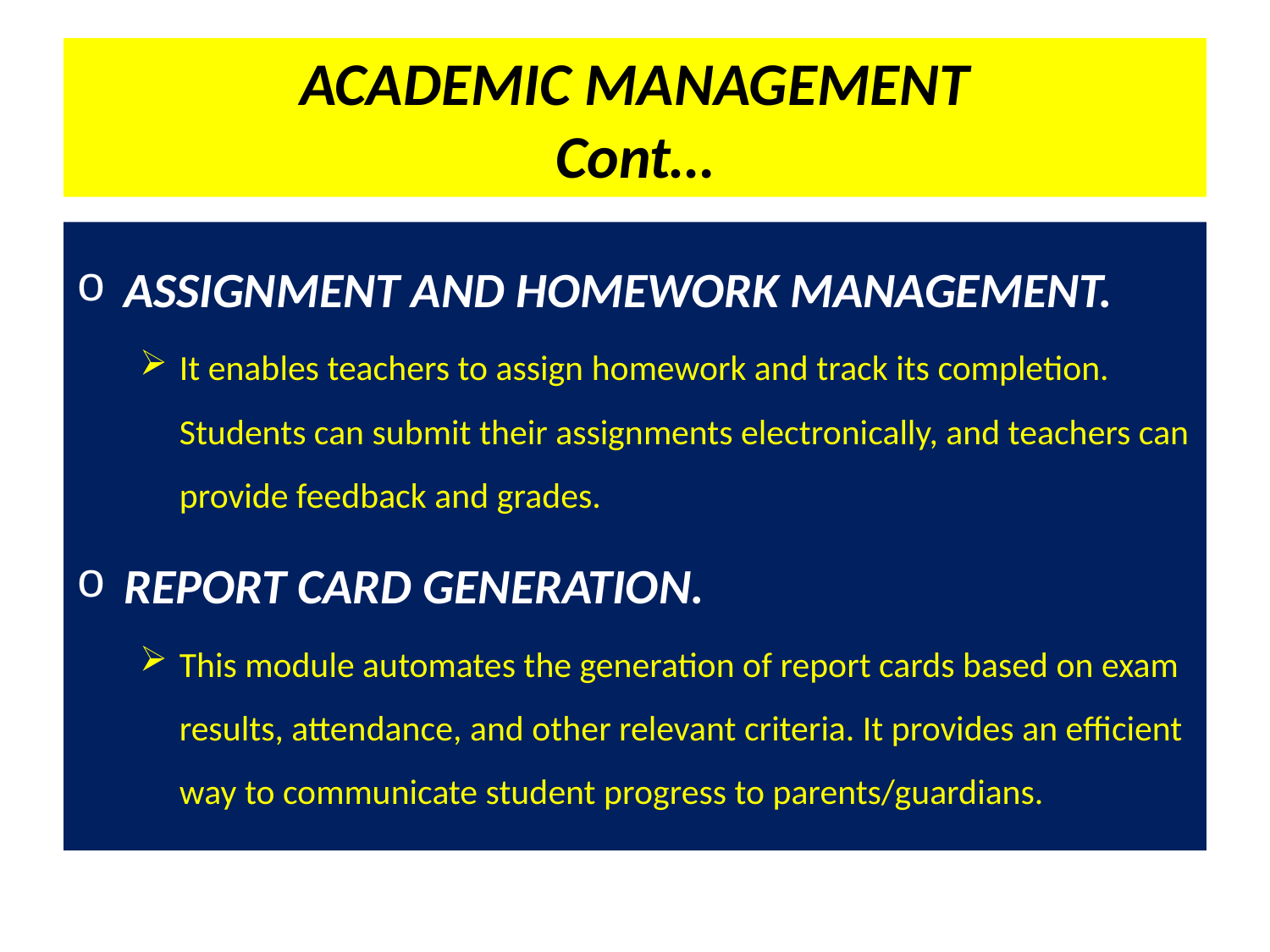

# ACADEMIC MANAGEMENT Cont…
ASSIGNMENT AND HOMEWORK MANAGEMENT.
It enables teachers to assign homework and track its completion. Students can submit their assignments electronically, and teachers can provide feedback and grades.
REPORT CARD GENERATION.
This module automates the generation of report cards based on exam results, attendance, and other relevant criteria. It provides an efficient way to communicate student progress to parents/guardians.